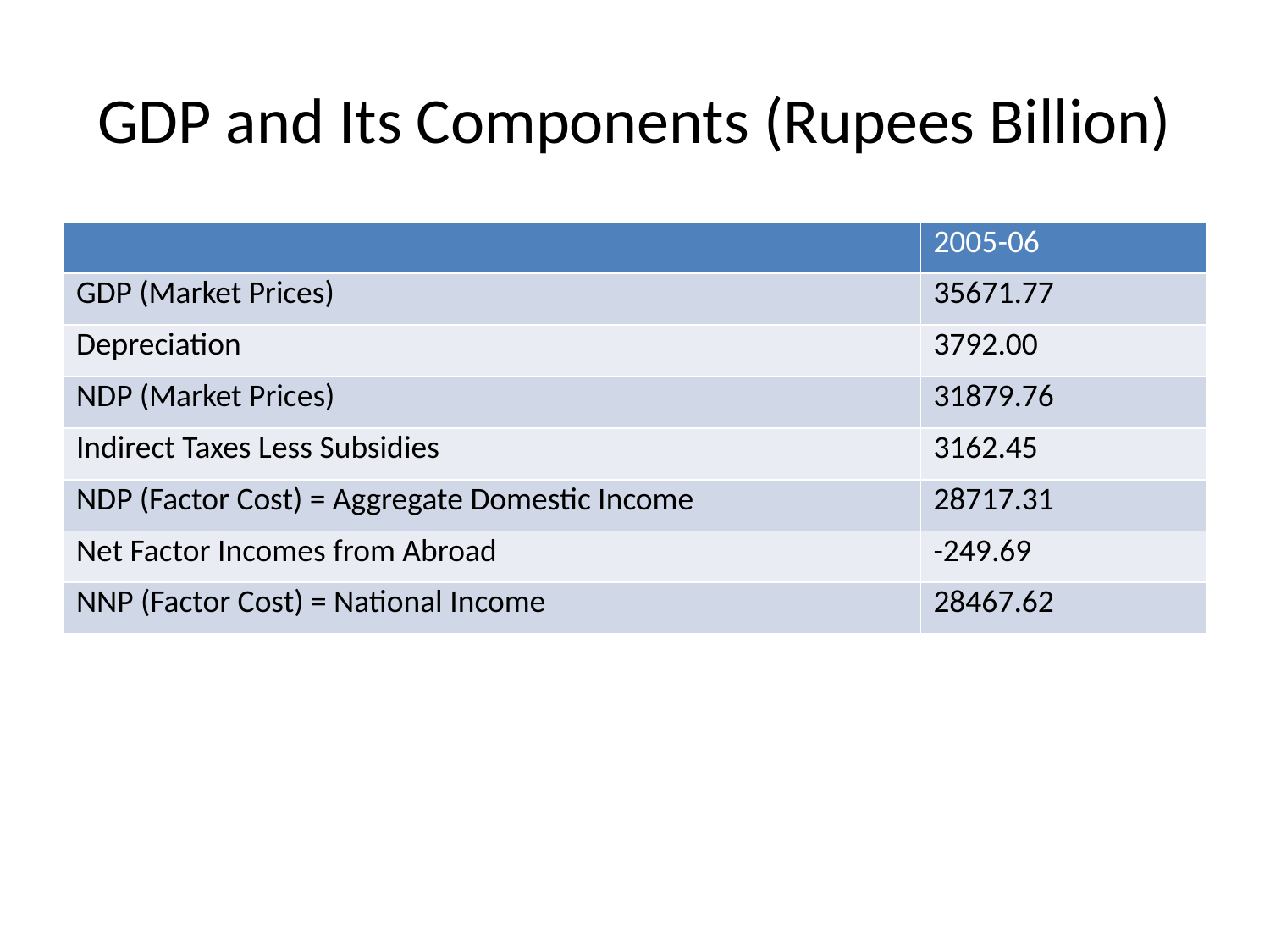

# GDP and Its Components (Rupees Billion)
|  | 2005-06 |
| --- | --- |
| GDP (Market Prices) | 35671.77 |
| Depreciation | 3792.00 |
| NDP (Market Prices) | 31879.76 |
| Indirect Taxes Less Subsidies | 3162.45 |
| NDP (Factor Cost) = Aggregate Domestic Income | 28717.31 |
| Net Factor Incomes from Abroad | -249.69 |
| NNP (Factor Cost) = National Income | 28467.62 |